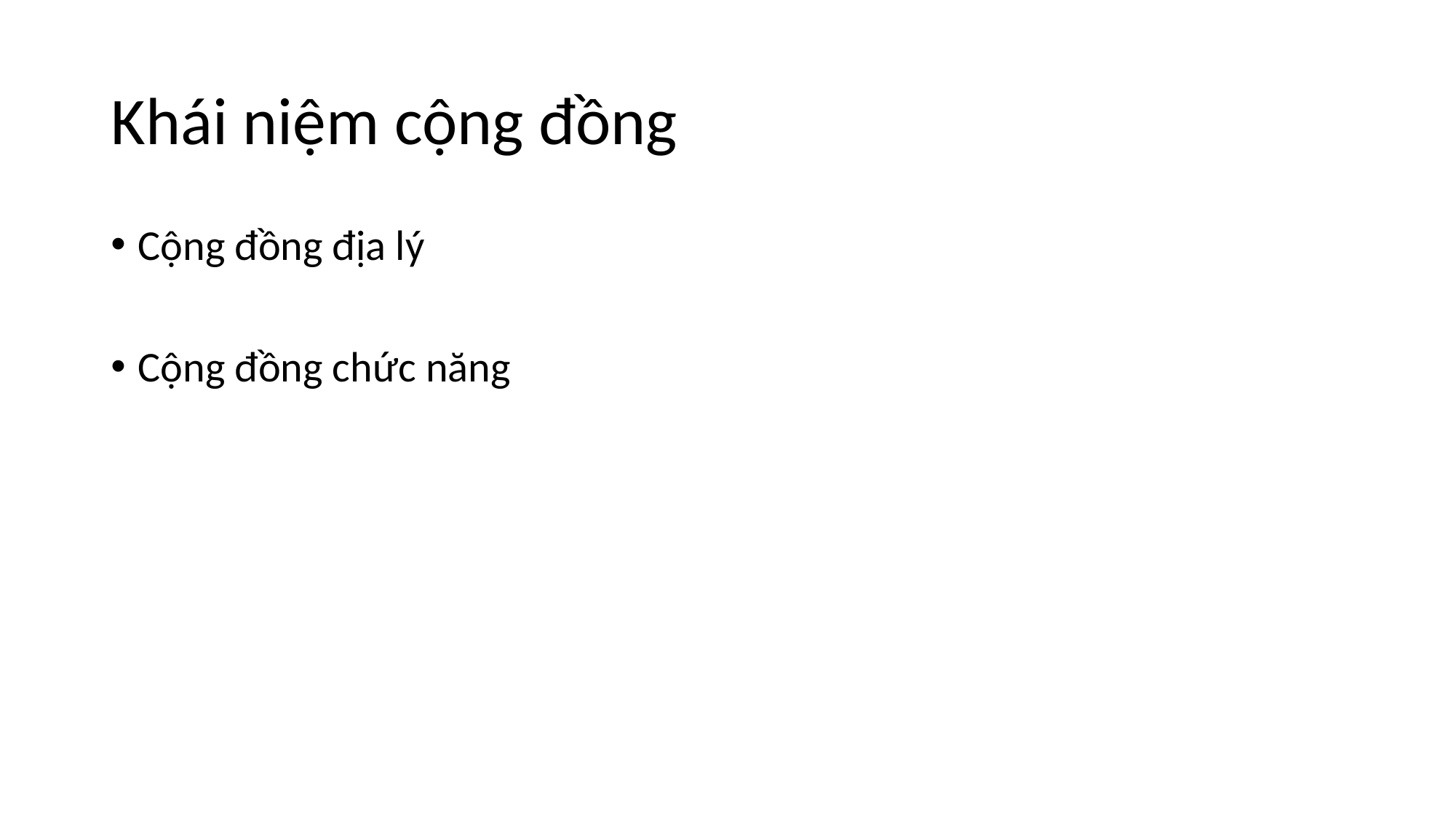

# Khái niệm cộng đồng
Cộng đồng địa lý

Cộng đồng chức năng